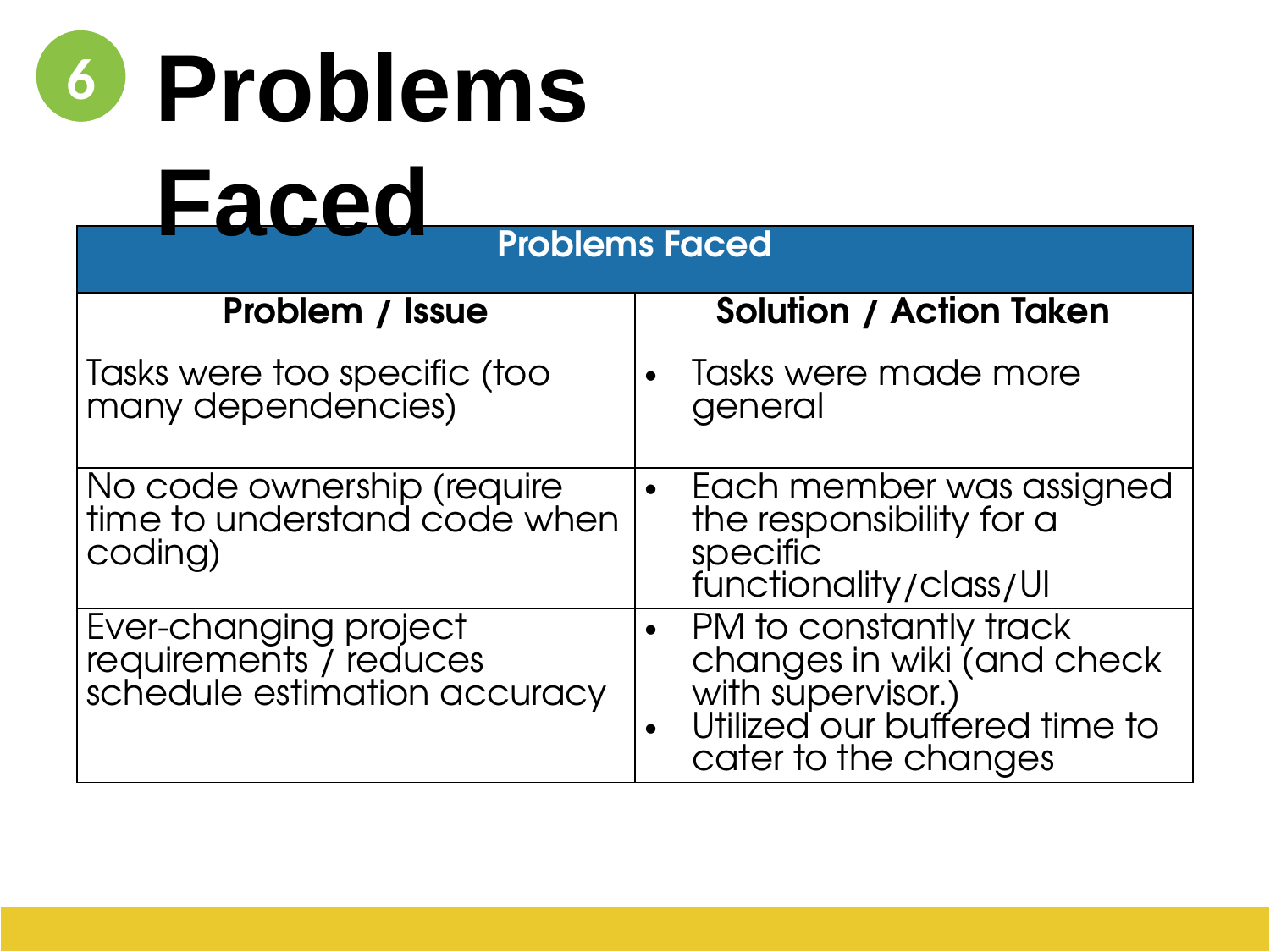

Problems Faced
6
| Problems Faced |  |
| --- | --- |
| Problem / Issue | Solution / Action Taken |
| Tasks were too specific (too many dependencies) | Tasks were made more general |
| No code ownership (require time to understand code when coding) | Each member was assigned the responsibility for a specific functionality/class/UI |
| Ever-changing project requirements / reduces schedule estimation accuracy | PM to constantly track changes in wiki (and check with supervisor.) Utilized our buffered time to cater to the changes |